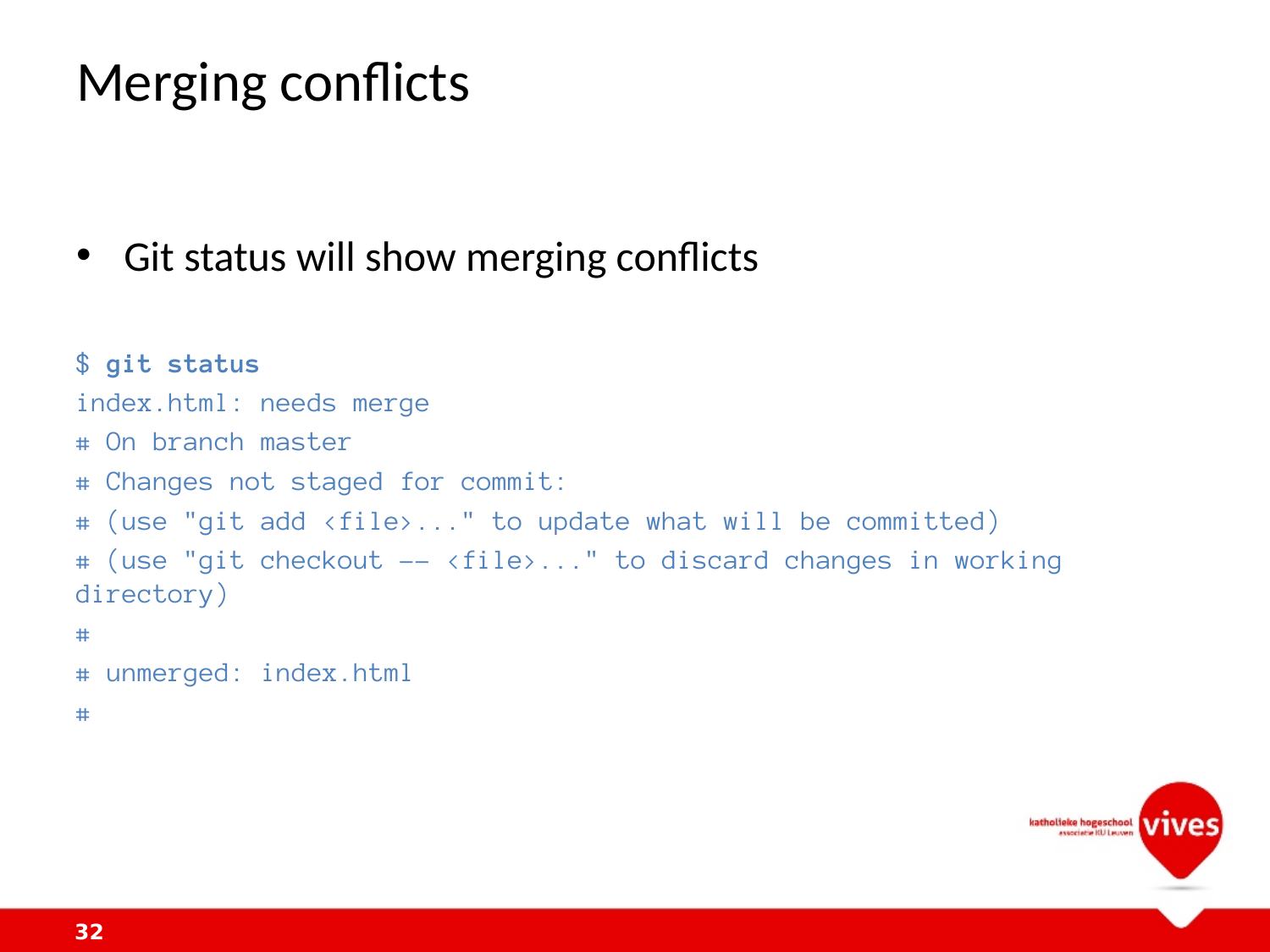

# Merging conflicts
Git status will show merging conflicts

$ git status
index.html: needs merge
# On branch master
# Changes not staged for commit:
# (use "git add <file>..." to update what will be committed)
# (use "git checkout -- <file>..." to discard changes in working directory)
#
# unmerged: index.html
#
32